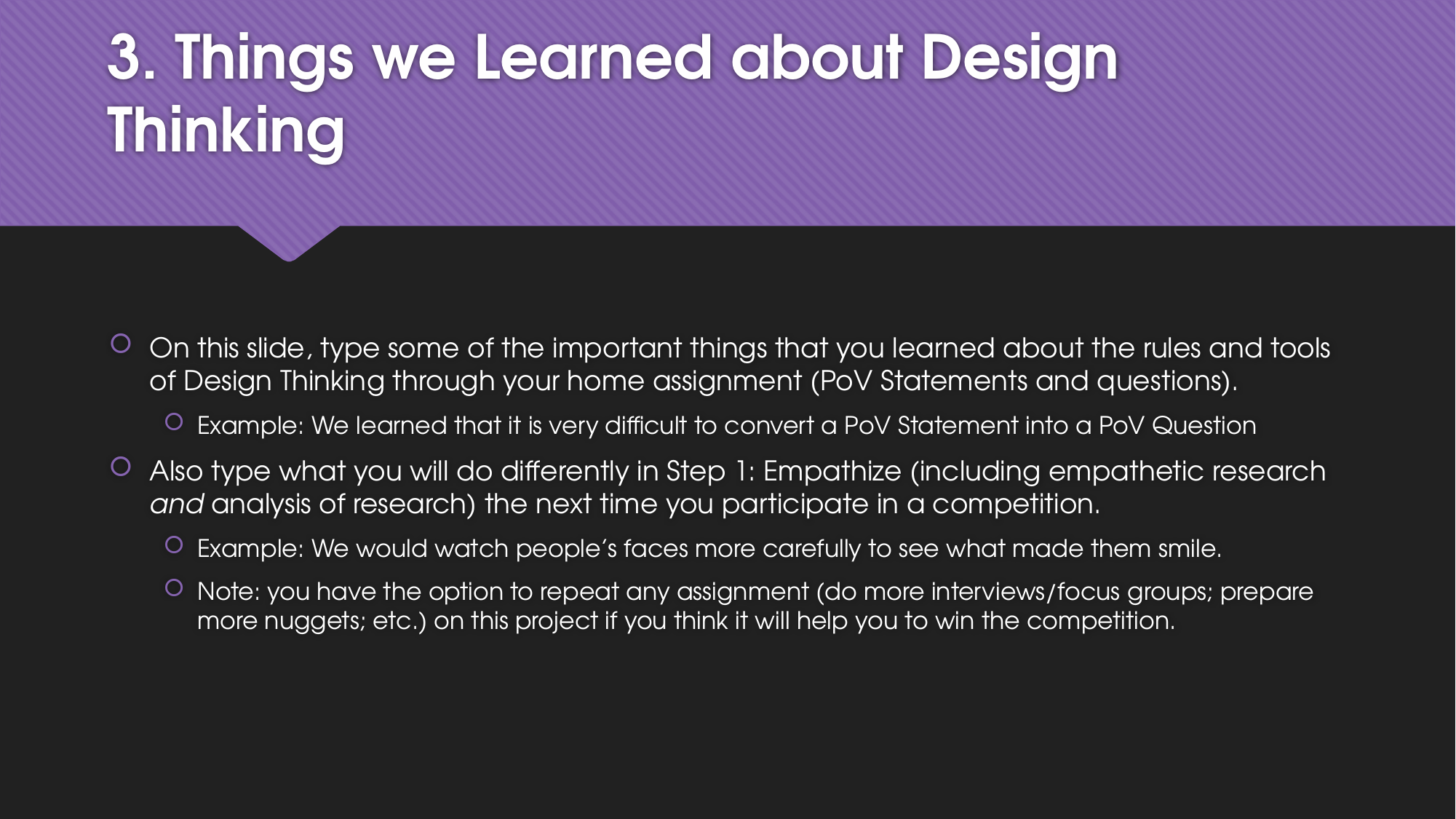

# 3. Things we Learned about Design Thinking
On this slide, type some of the important things that you learned about the rules and tools of Design Thinking through your home assignment (PoV Statements and questions).
Example: We learned that it is very difficult to convert a PoV Statement into a PoV Question
Also type what you will do differently in Step 1: Empathize (including empathetic research and analysis of research) the next time you participate in a competition.
Example: We would watch people’s faces more carefully to see what made them smile.
Note: you have the option to repeat any assignment (do more interviews/focus groups; prepare more nuggets; etc.) on this project if you think it will help you to win the competition.